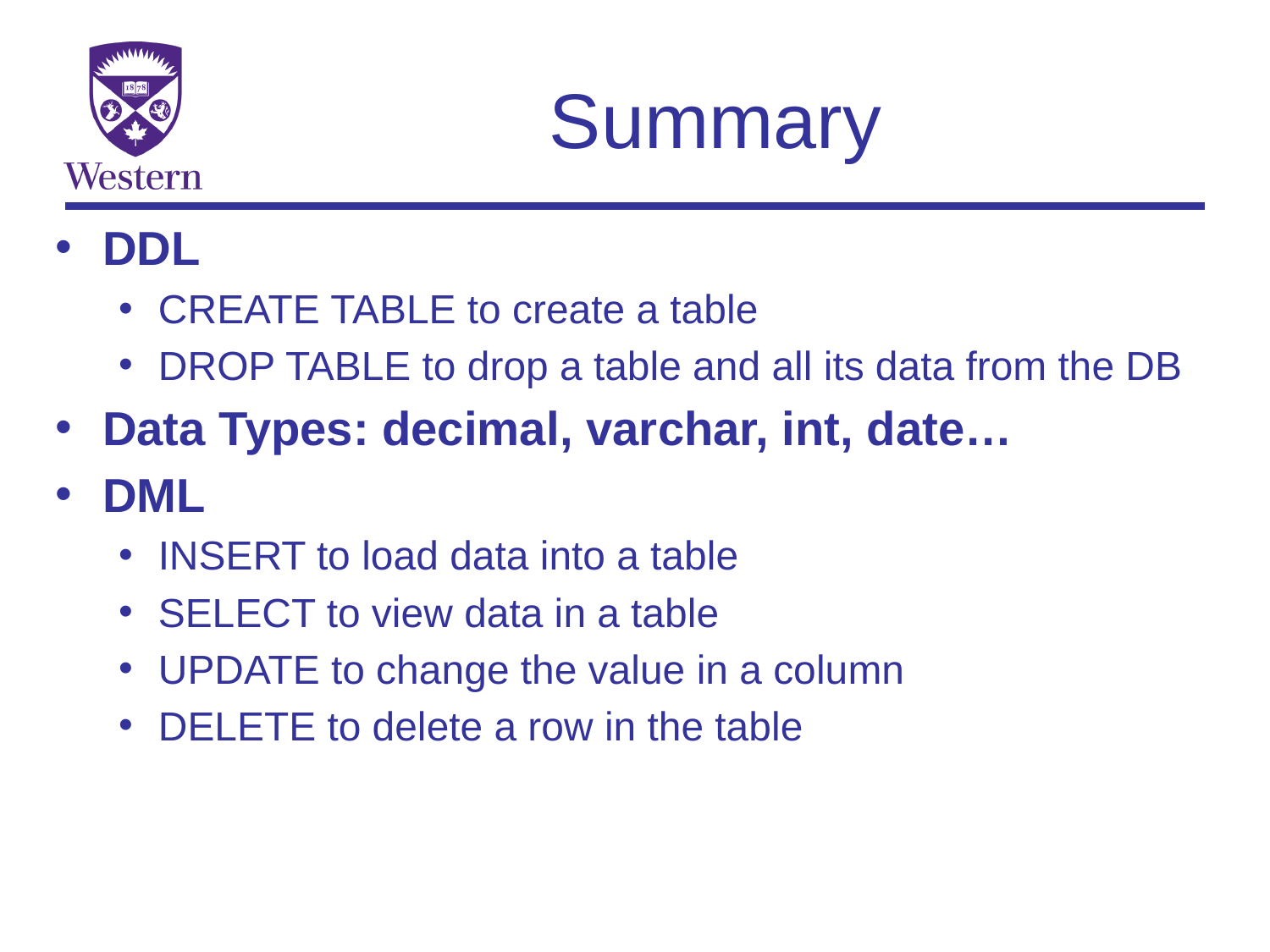

# Summary
DDL
CREATE TABLE to create a table
DROP TABLE to drop a table and all its data from the DB
Data Types: decimal, varchar, int, date…
DML
INSERT to load data into a table
SELECT to view data in a table
UPDATE to change the value in a column
DELETE to delete a row in the table